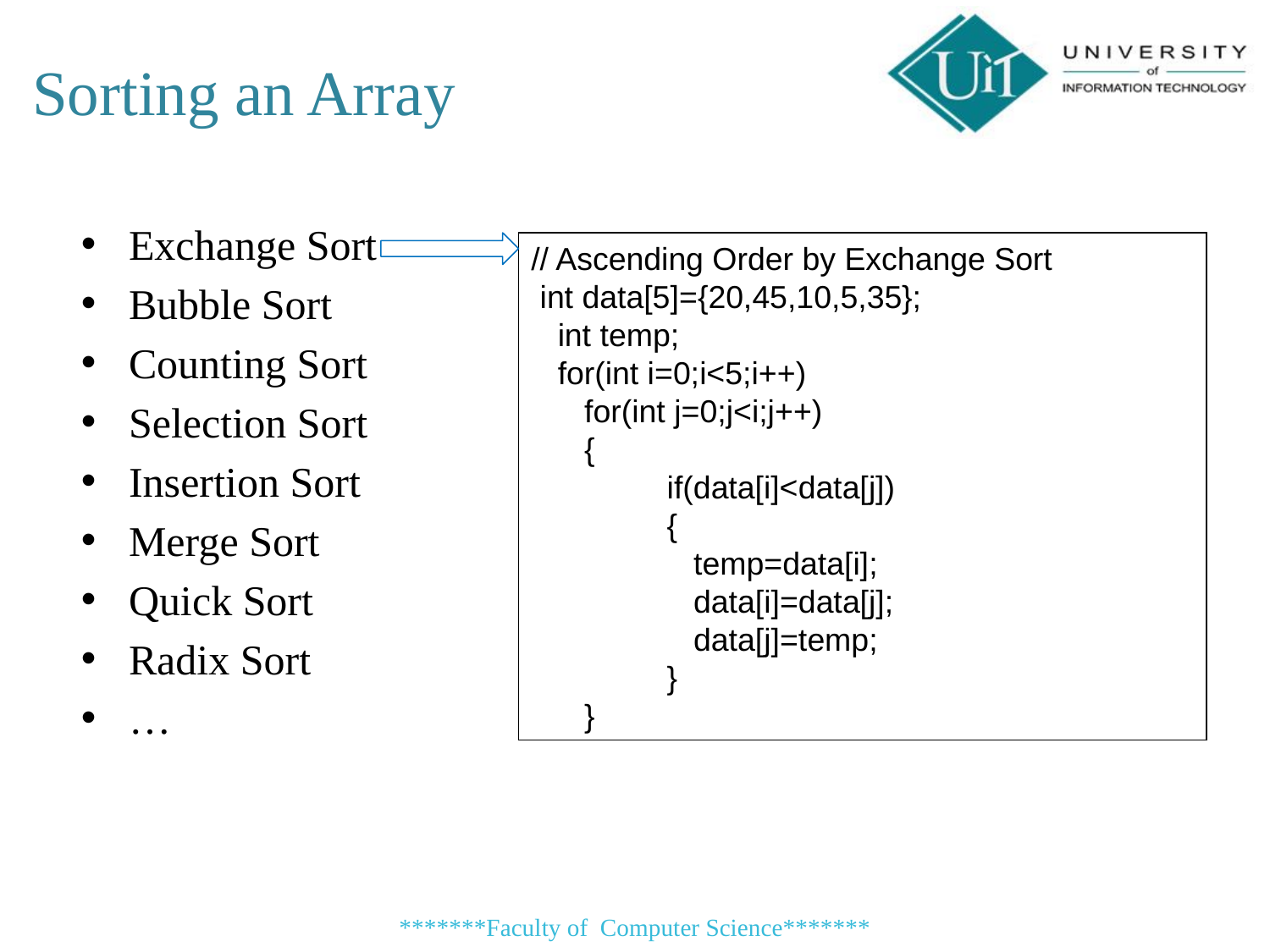

Sorting an Array
Exchange Sort
Bubble Sort
Counting Sort
Selection Sort
Insertion Sort
Merge Sort
Quick Sort
Radix Sort
…

// Ascending Order by Exchange Sort
 int data[5]={20,45,10,5,35};
   int temp;
   for(int i=0;i<5;i++)
      for(int j=0;j<i;j++)
      {
	 if(data[i]<data[j])
	 {
	    temp=data[i];
	    data[i]=data[j];
	    data[j]=temp;
	 }
      }
*******Faculty of  Computer Science*******